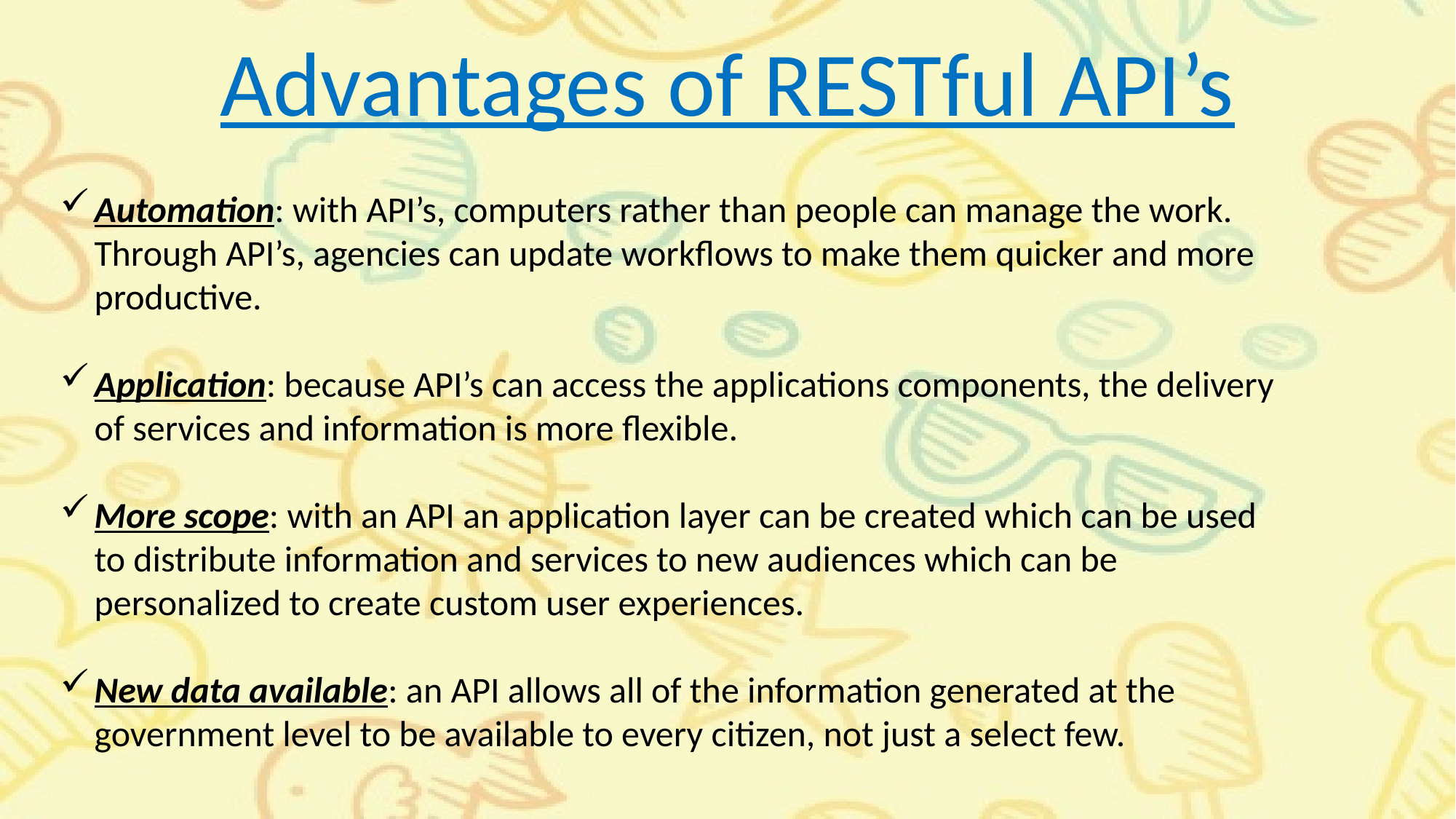

# Advantages of RESTful API’s
Automation: with API’s, computers rather than people can manage the work. Through API’s, agencies can update workflows to make them quicker and more productive.

Application: because API’s can access the applications components, the delivery of services and information is more flexible.

More scope: with an API an application layer can be created which can be used to distribute information and services to new audiences which can be personalized to create custom user experiences.

New data available: an API allows all of the information generated at the government level to be available to every citizen, not just a select few.